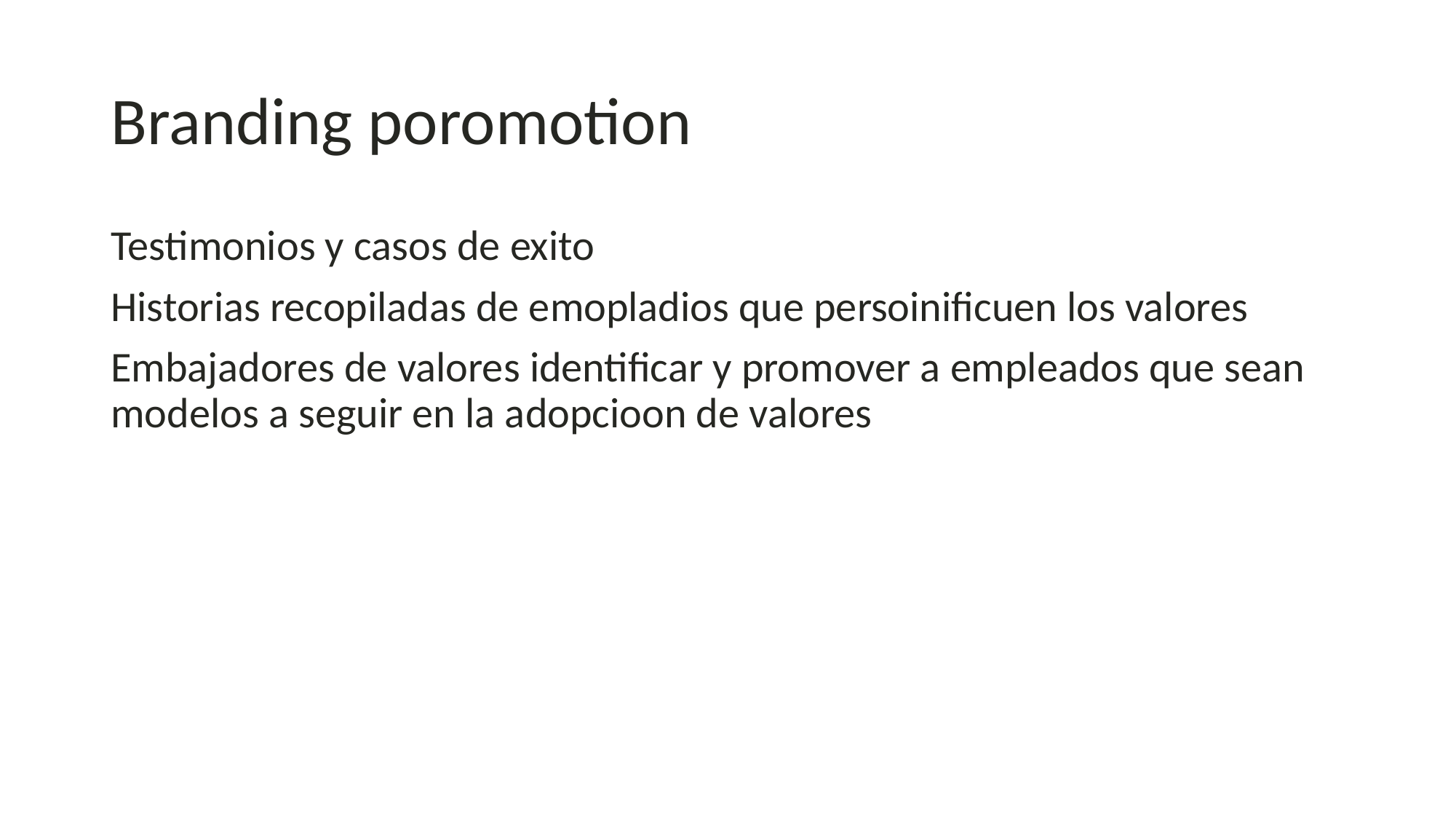

# Branding poromotion
Testimonios y casos de exito
Historias recopiladas de emopladios que persoinificuen los valores
Embajadores de valores identificar y promover a empleados que sean modelos a seguir en la adopcioon de valores